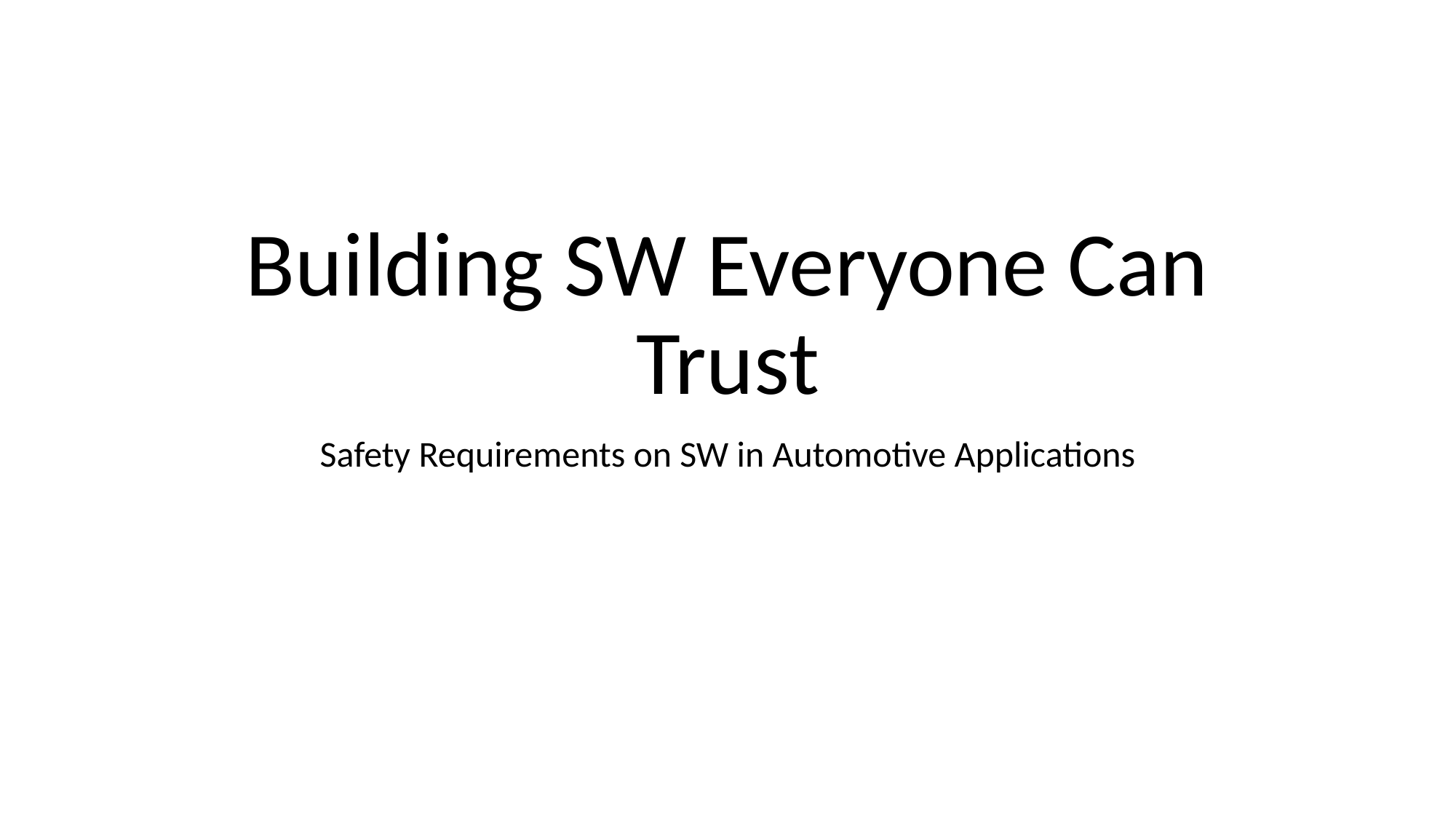

# Building SW Everyone Can Trust
Safety Requirements on SW in Automotive Applications